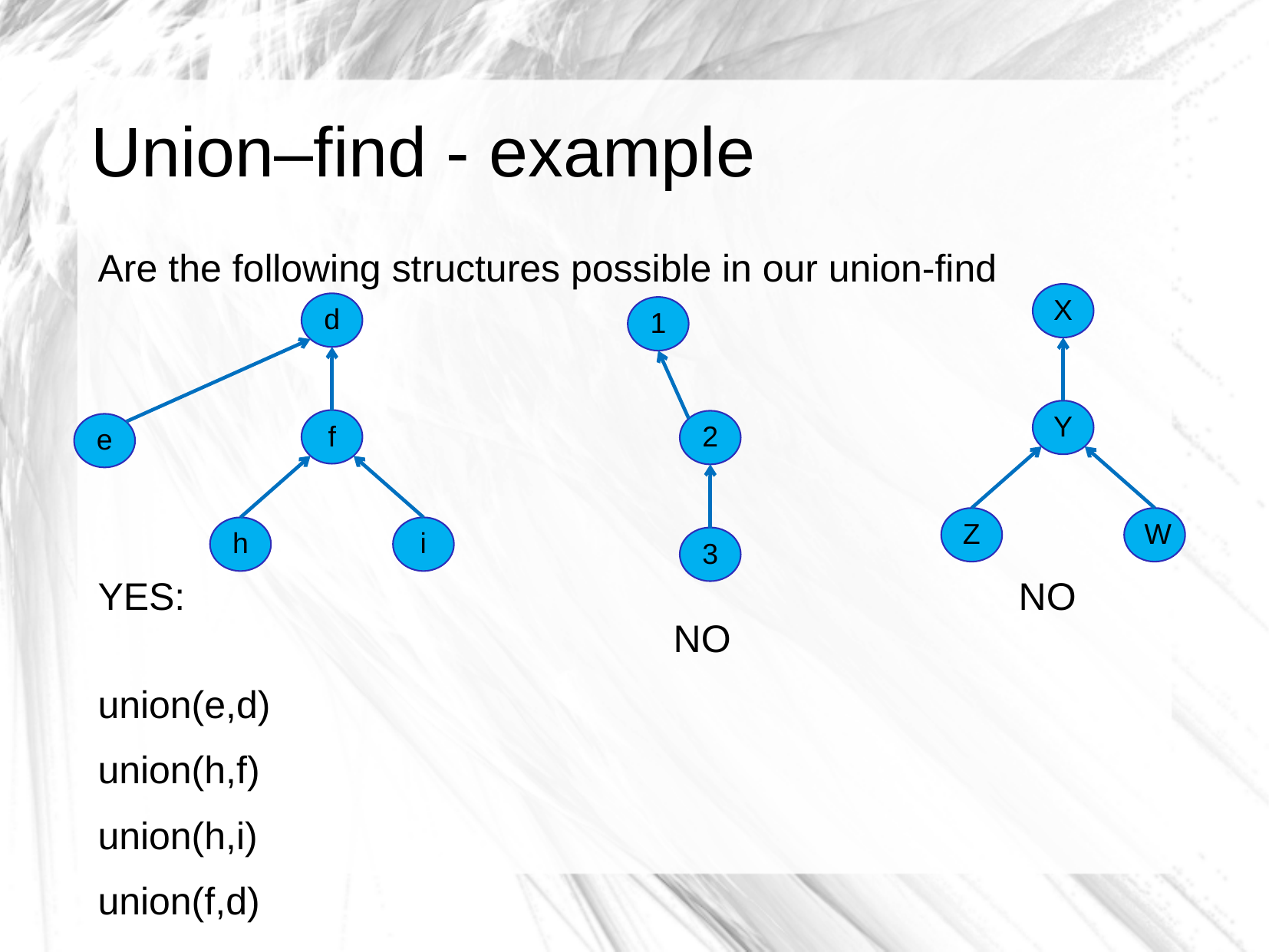

# Union–find - example
Are the following structures possible in our union-find

YES: 								NO						NO
union(e,d)
union(h,f)
union(h,i)
union(f,d)
X
Y
Z
W
d
f
e
h
i
1
2
3